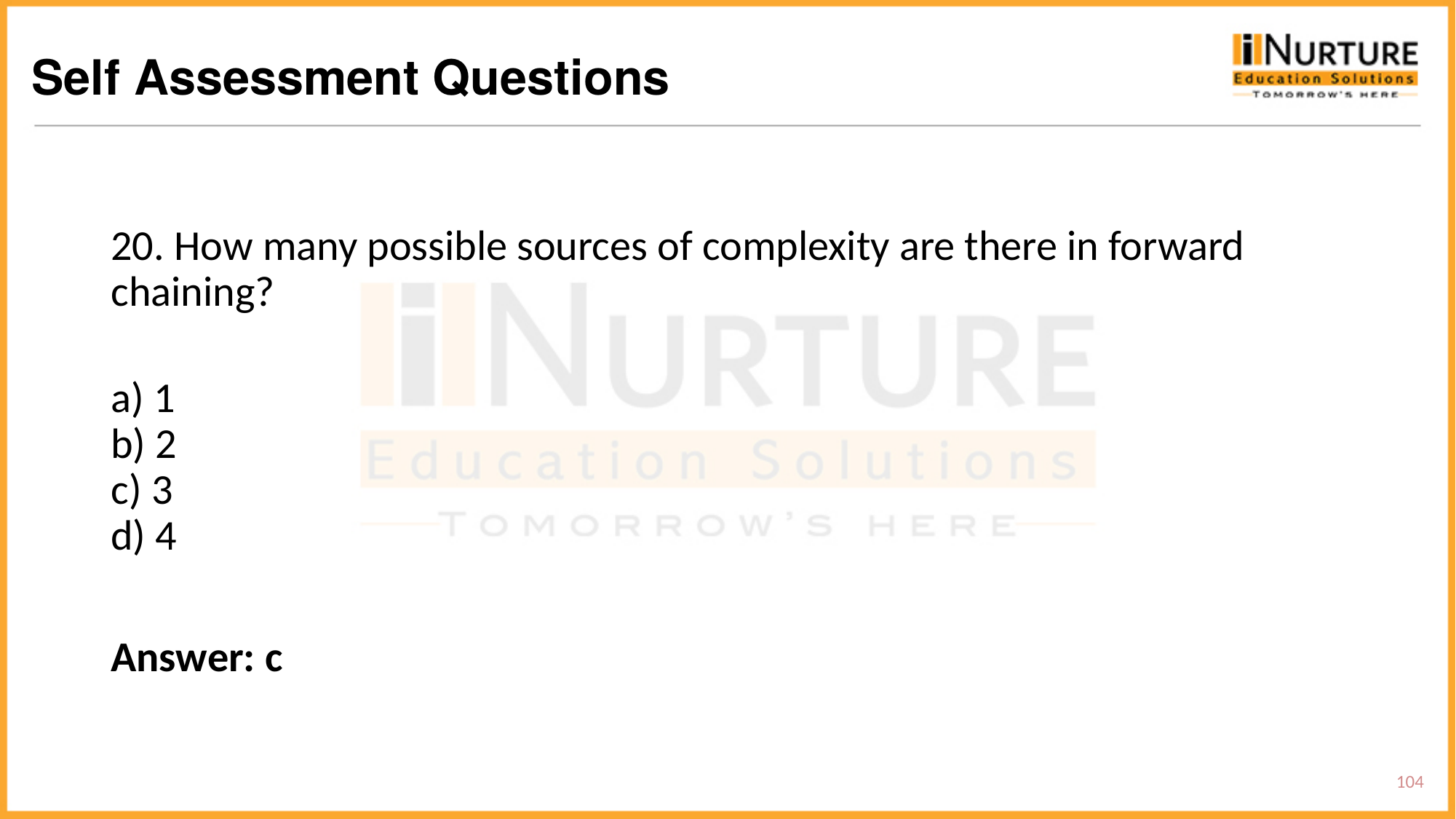

# Self Assessment Questions
20. How many possible sources of complexity are there in forward chaining?
a) 1
b) 2
c) 3
d) 4

Answer: c

104